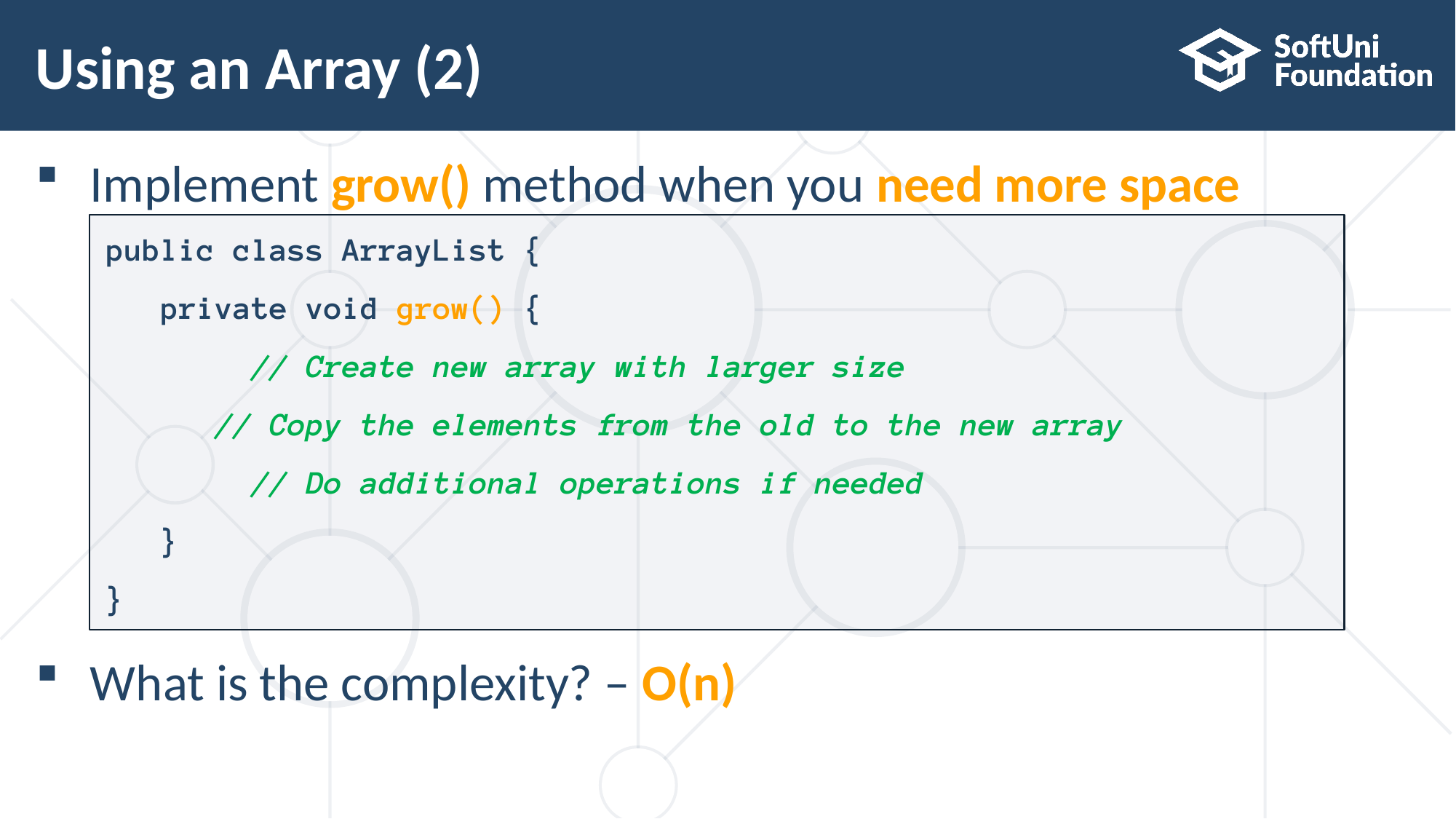

# Using an Array (2)
Implement grow() method when you need more space

What is the complexity? – O(n)
public class ArrayList {
   private void grow() {
        // Create new array with larger size
	// Copy the elements from the old to the new array
        // Do additional operations if needed
   }
}